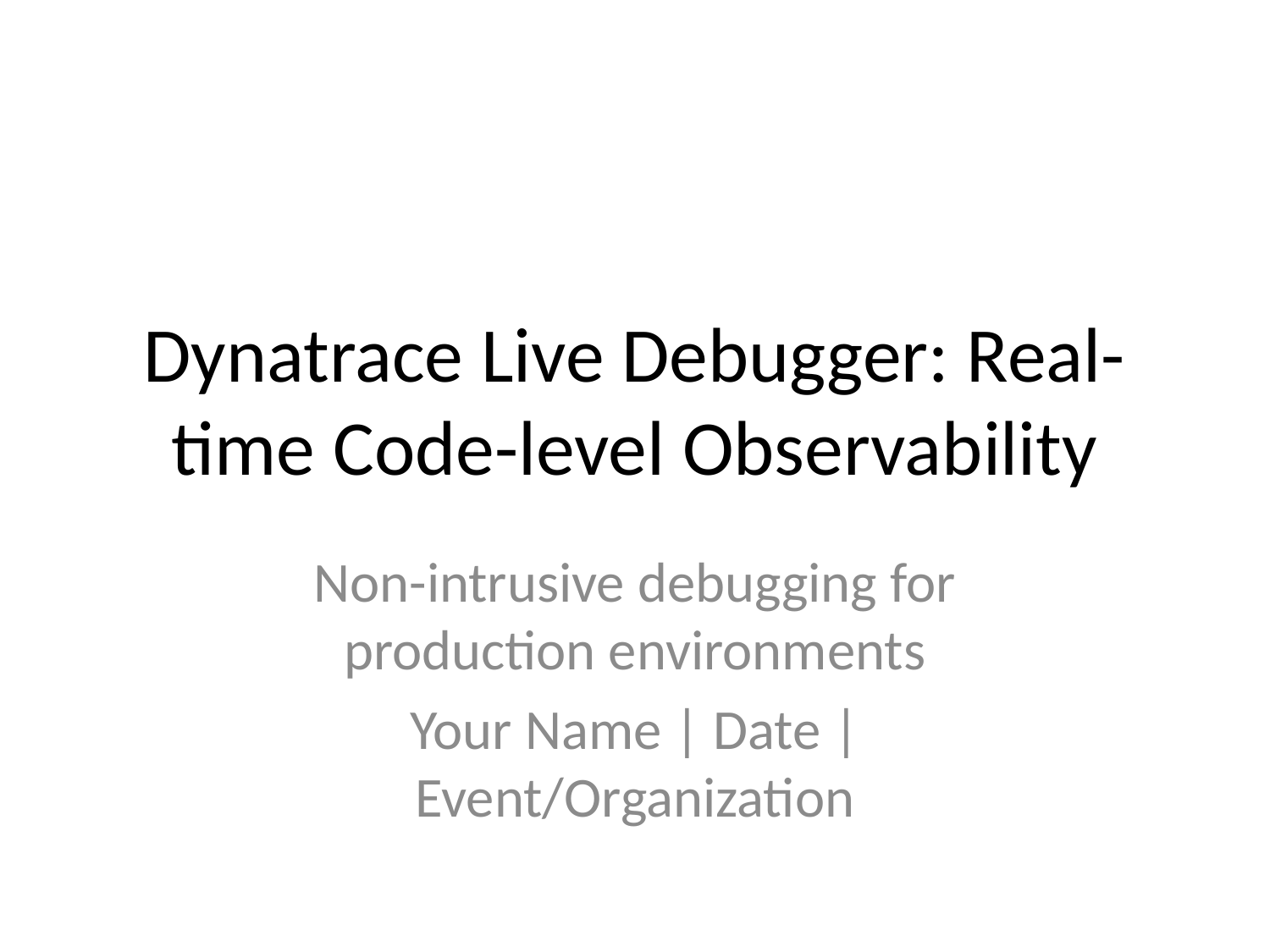

# Dynatrace Live Debugger: Real-time Code-level Observability
Non-intrusive debugging for production environments
Your Name | Date | Event/Organization